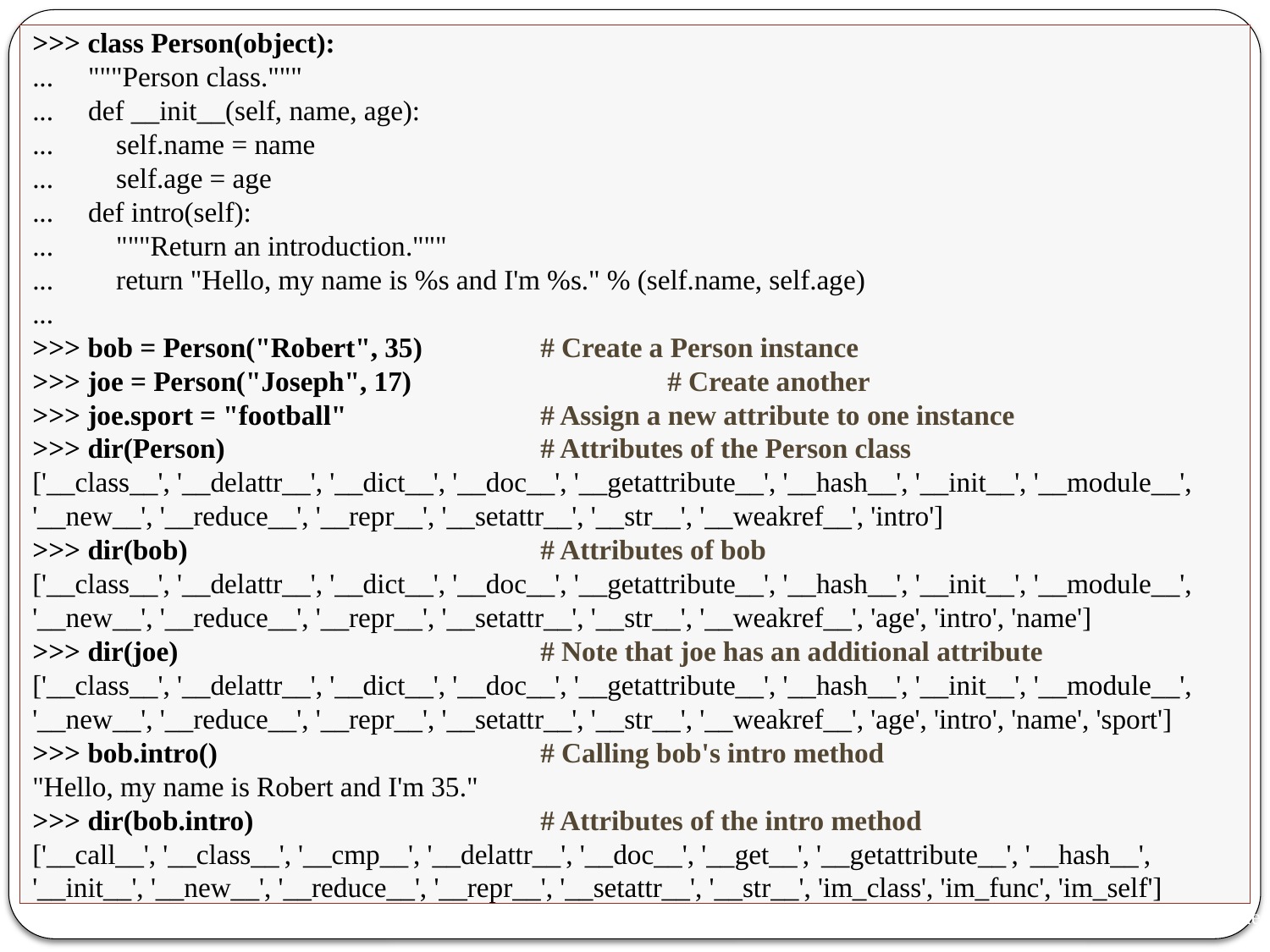

>>> class Person(object):
...     """Person class."""
...     def __init__(self, name, age):
...         self.name = name
...         self.age = age
...     def intro(self):
...         """Return an introduction."""
...         return "Hello, my name is %s and I'm %s." % (self.name, self.age)
...
>>> bob = Person("Robert", 35)   	# Create a Person instance
>>> joe = Person("Joseph", 17)   		# Create another
>>> joe.sport = "football"       		# Assign a new attribute to one instance
>>> dir(Person)      			# Attributes of the Person class
['__class__', '__delattr__', '__dict__', '__doc__', '__getattribute__', '__hash__', '__init__', '__module__', '__new__', '__reduce__', '__repr__', '__setattr__', '__str__', '__weakref__', 'intro']
>>> dir(bob)         			# Attributes of bob
['__class__', '__delattr__', '__dict__', '__doc__', '__getattribute__', '__hash__', '__init__', '__module__', '__new__', '__reduce__', '__repr__', '__setattr__', '__str__', '__weakref__', 'age', 'intro', 'name']
>>> dir(joe)         			# Note that joe has an additional attribute
['__class__', '__delattr__', '__dict__', '__doc__', '__getattribute__', '__hash__', '__init__', '__module__', '__new__', '__reduce__', '__repr__', '__setattr__', '__str__', '__weakref__', 'age', 'intro', 'name', 'sport']
>>> bob.intro()      			# Calling bob's intro method
"Hello, my name is Robert and I'm 35."
>>> dir(bob.intro)   			# Attributes of the intro method
['__call__', '__class__', '__cmp__', '__delattr__', '__doc__', '__get__', '__getattribute__', '__hash__', '__init__', '__new__', '__reduce__', '__repr__', '__setattr__', '__str__', 'im_class', 'im_func', 'im_self']